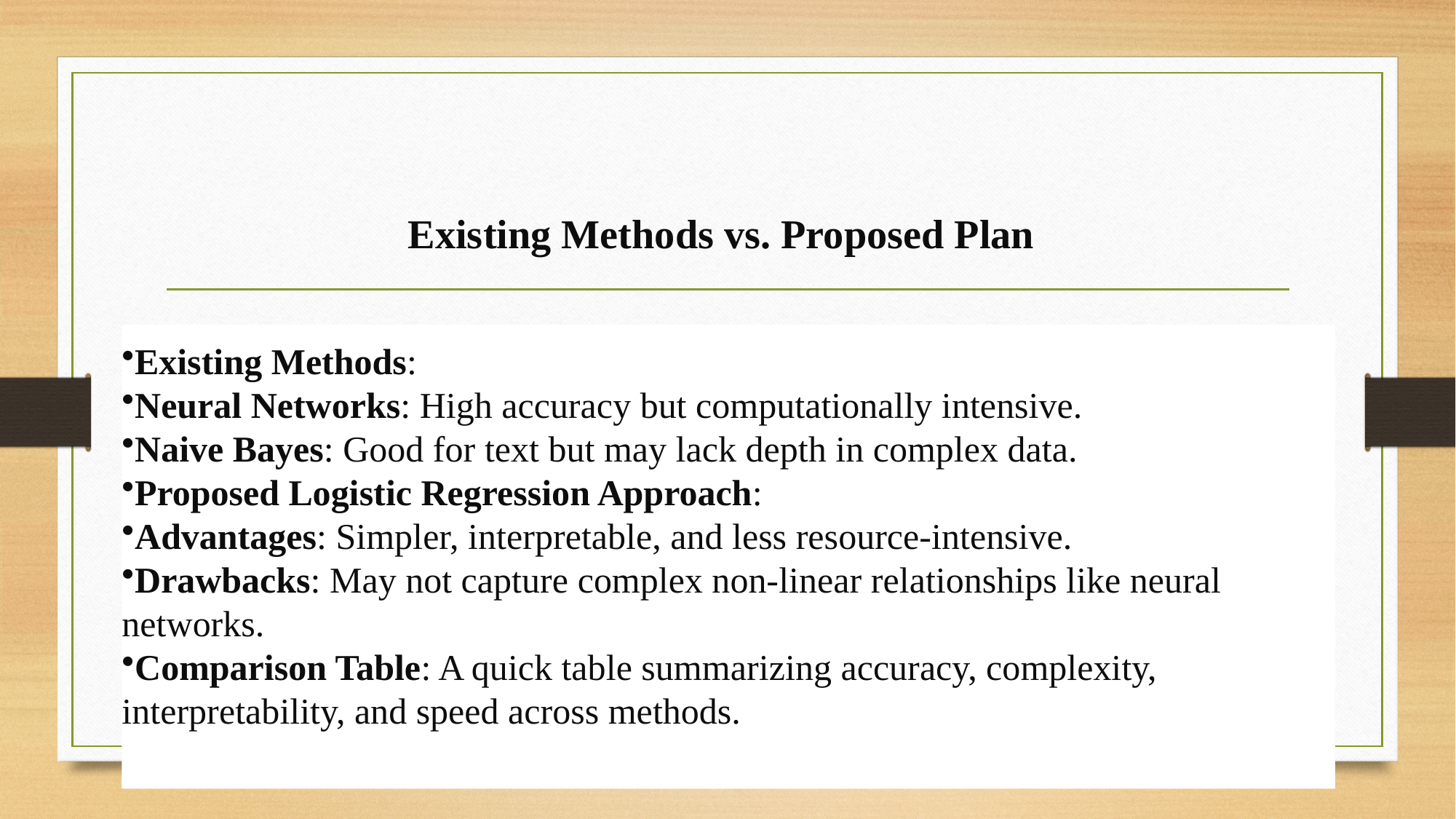

# Existing Methods vs. Proposed Plan
Existing Methods:
Neural Networks: High accuracy but computationally intensive.
Naive Bayes: Good for text but may lack depth in complex data.
Proposed Logistic Regression Approach:
Advantages: Simpler, interpretable, and less resource-intensive.
Drawbacks: May not capture complex non-linear relationships like neural networks.
Comparison Table: A quick table summarizing accuracy, complexity, interpretability, and speed across methods.